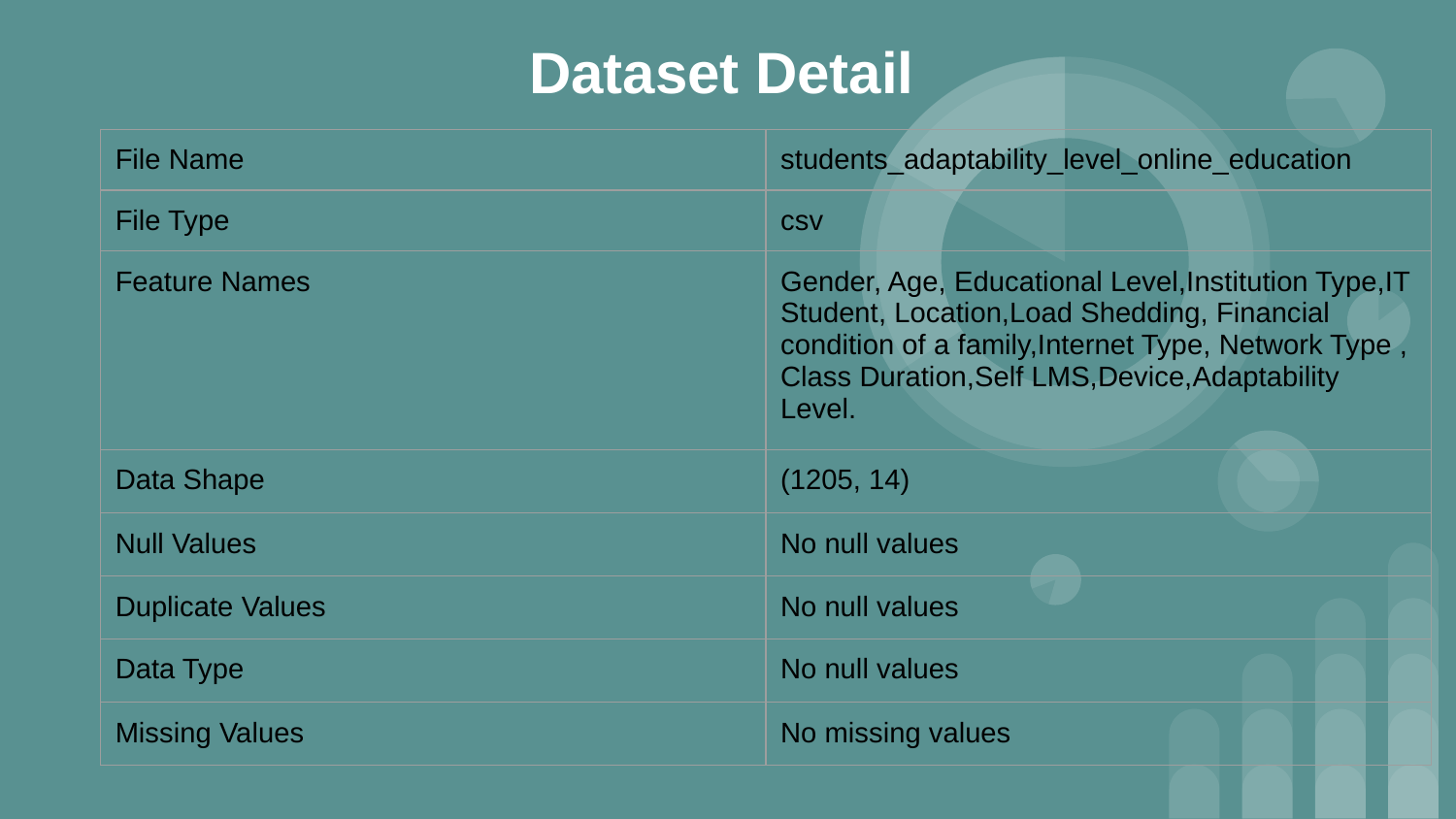

# Dataset Detail
| File Name | students\_adaptability\_level\_online\_education |
| --- | --- |
| File Type | csv |
| Feature Names | Gender, Age, Educational Level,Institution Type,IT Student, Location,Load Shedding, Financial condition of a family,Internet Type, Network Type , Class Duration,Self LMS,Device,Adaptability Level. |
| Data Shape | (1205, 14) |
| Null Values | No null values |
| Duplicate Values | No null values |
| Data Type | No null values |
| Missing Values | No missing values |